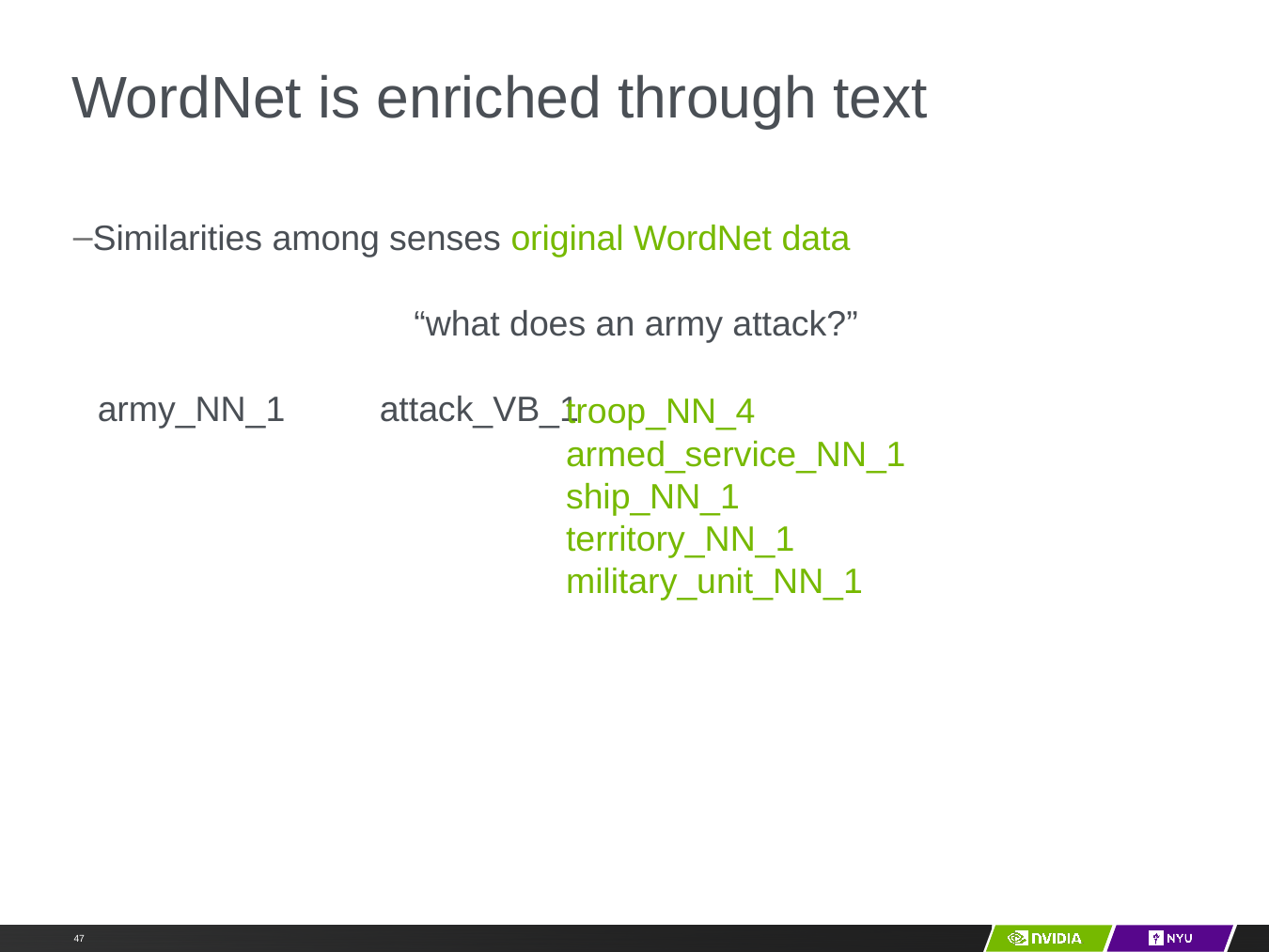

# WordNet is enriched through text
Similarities among senses original WordNet data
“what does an army attack?”
army_NN_1	attack_VB_1

troop_NN_4
armed_service_NN_1
ship_NN_1
territory_NN_1
military_unit_NN_1